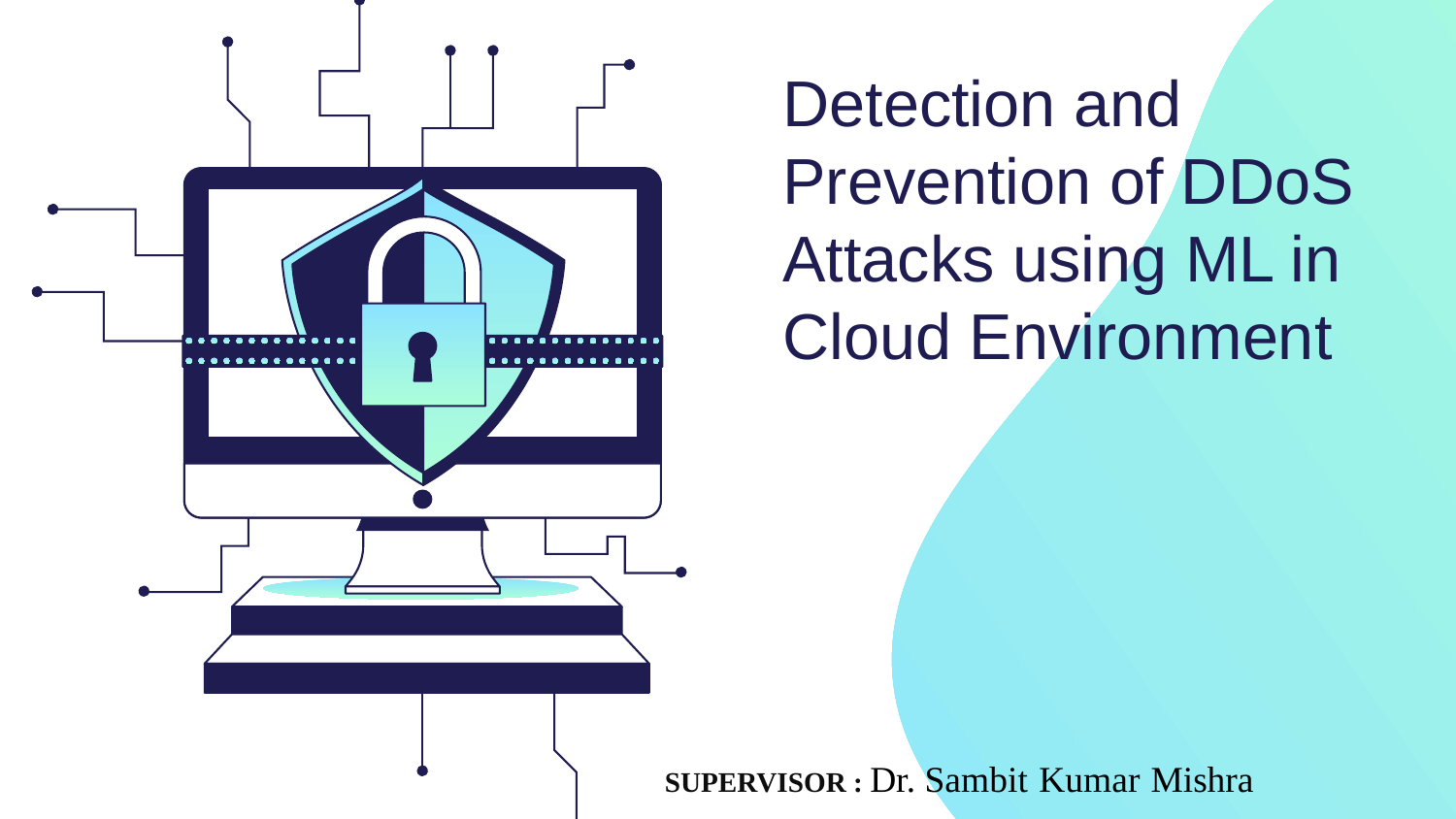

# Detection and Prevention of DDoS Attacks using ML in Cloud Environment

SUPERVISOR : Dr. Sambit Kumar Mishra